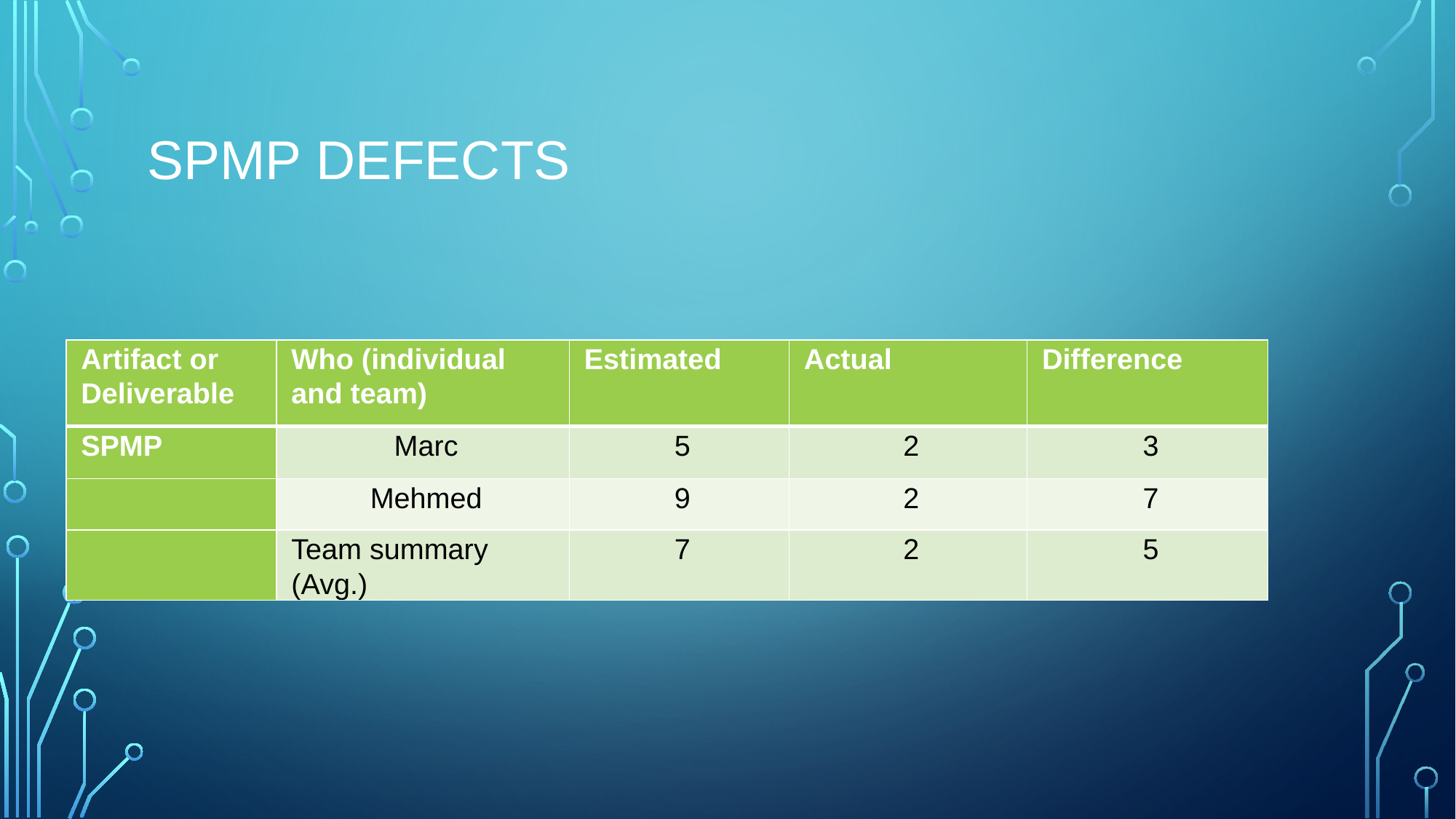

# SPMP DEFECTS
| Artifact or Deliverable | Who (individual and team) | Estimated | Actual | Difference |
| --- | --- | --- | --- | --- |
| SPMP | Marc | 5 | 2 | 3 |
|  | Mehmed | 9 | 2 | 7 |
|  | Team summary (Avg.) | 7 | 2 | 5 |